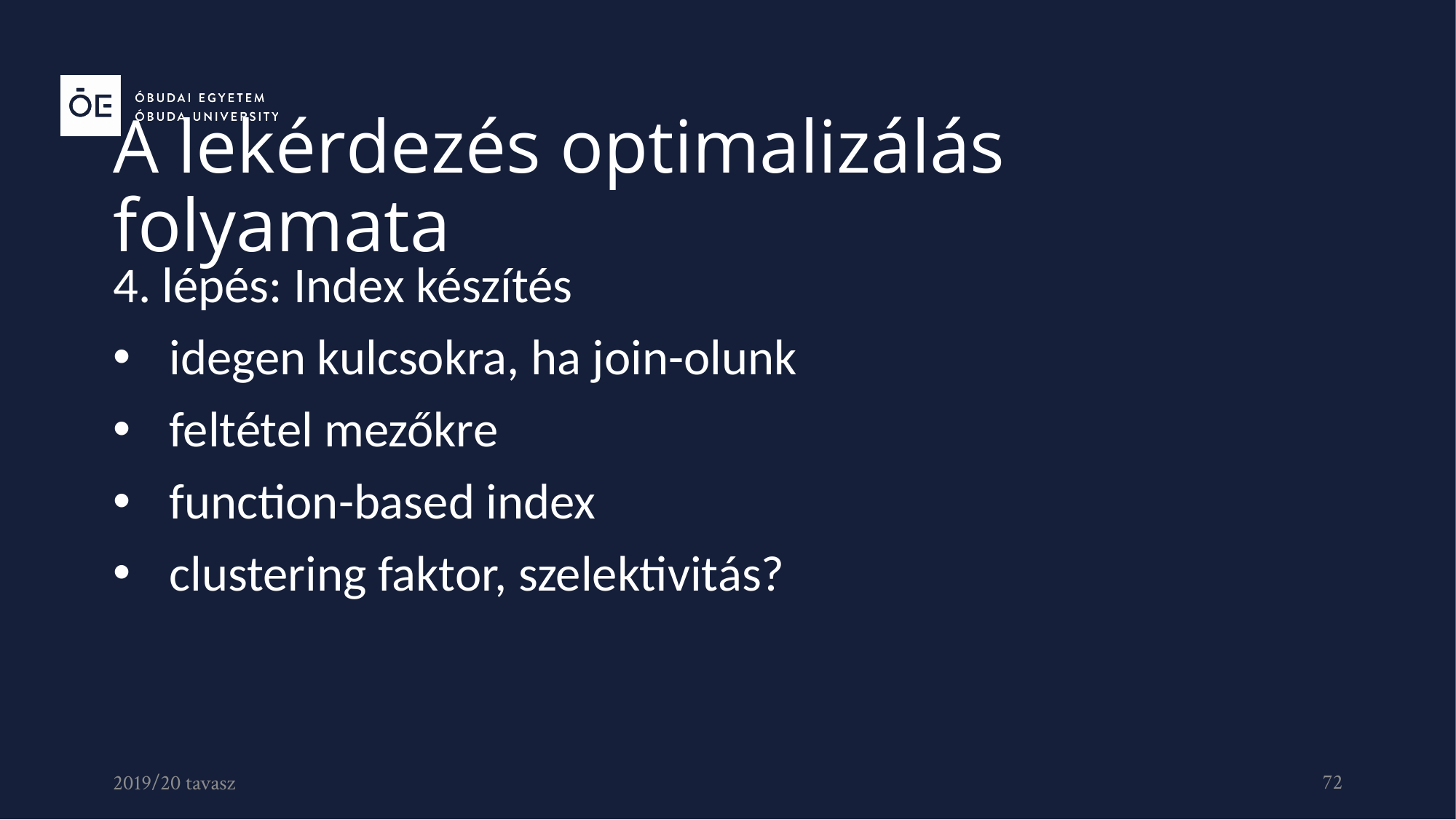

A lekérdezés optimalizálás folyamata
4. lépés: Index készítés
idegen kulcsokra, ha join-olunk
feltétel mezőkre
function-based index
clustering faktor, szelektivitás?

2019/20 tavasz
72